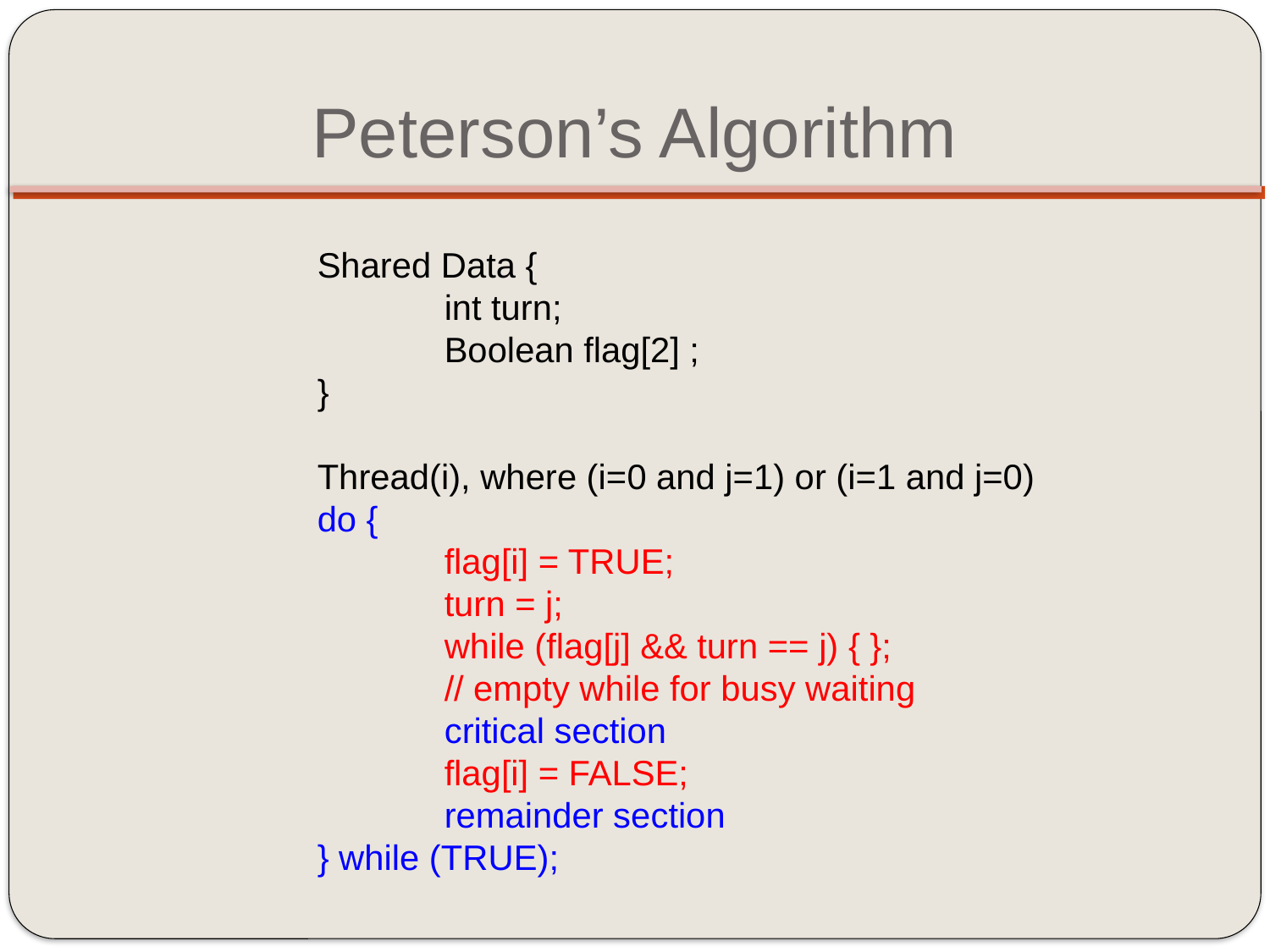

# Peterson’s Algorithm
Shared Data {
	int turn;
	Boolean flag[2] ;
}

Thread(i), where (i=0 and j=1) or (i=1 and j=0)
do {
	flag[i] = TRUE;
	turn = j;
	while (flag[j] && turn == j) { };
	// empty while for busy waiting
	critical section
	flag[i] = FALSE;
	remainder section
} while (TRUE);